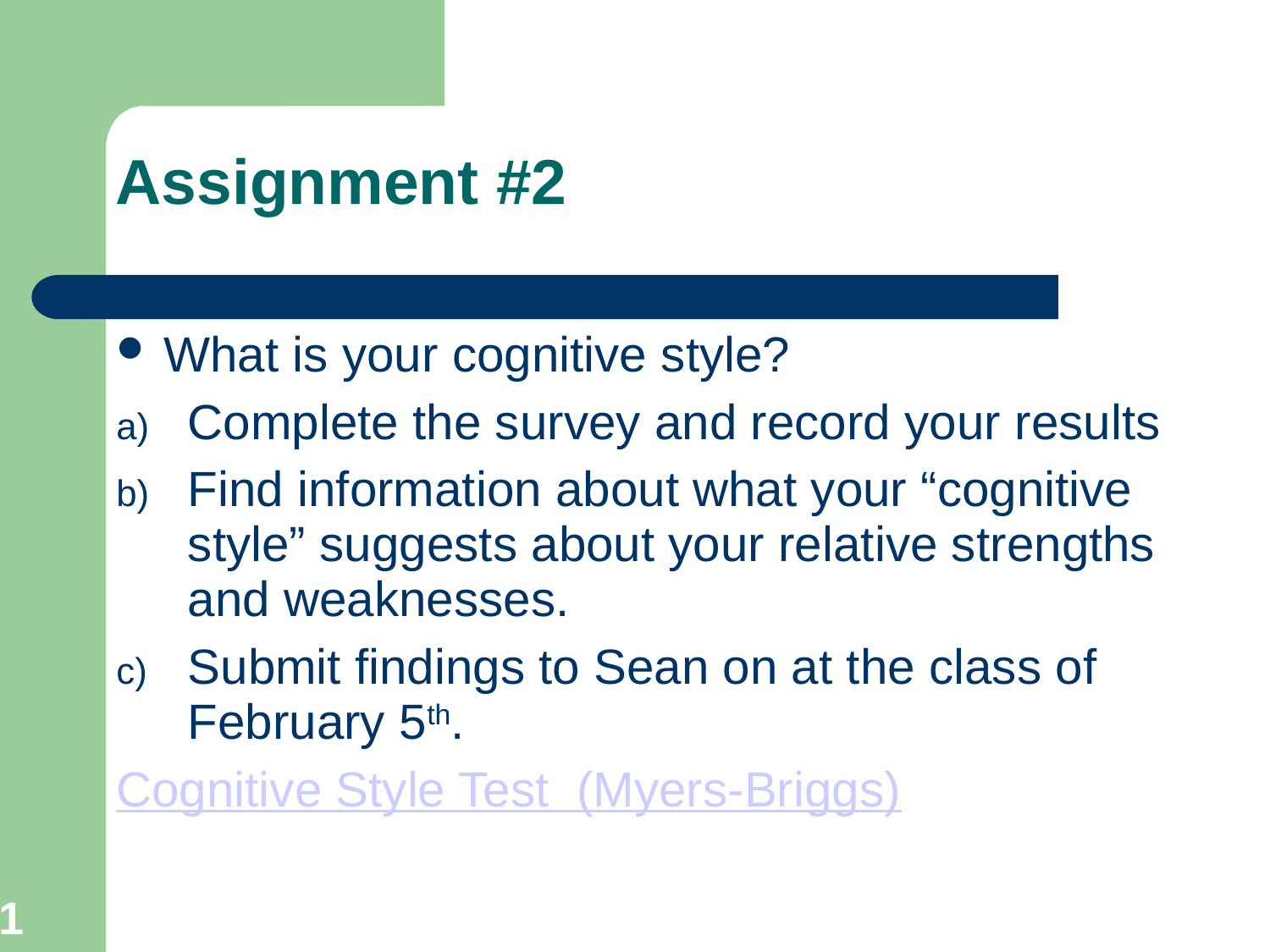

# Assignment #2
What is your cognitive style?
Complete the survey and record your results
Find information about what your “cognitive style” suggests about your relative strengths and weaknesses.
Submit findings to Sean on at the class of February 5th.
Cognitive Style Test  (Myers-Briggs)
11